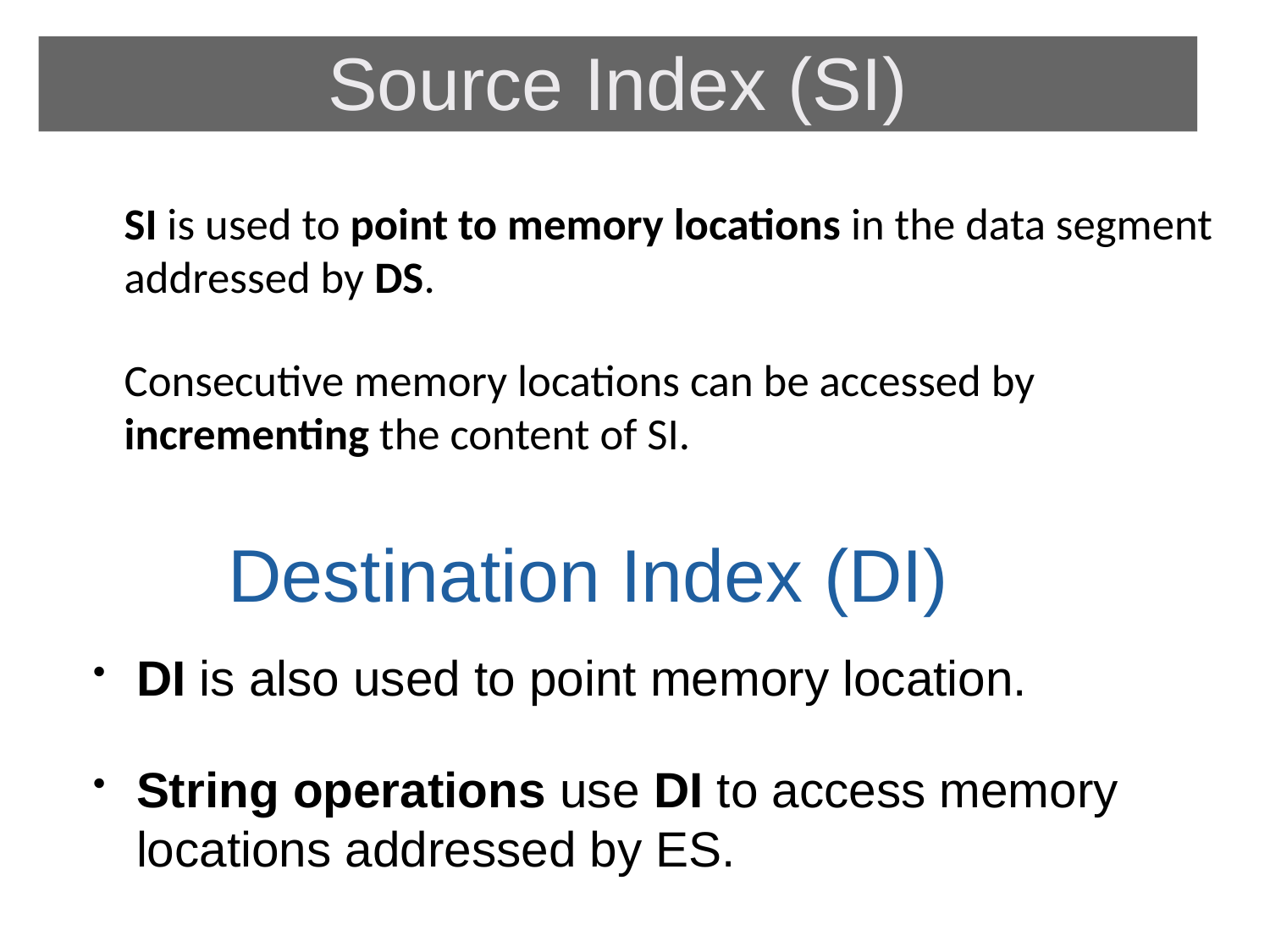

# Source Index (SI)
SI is used to point to memory locations in the data segment addressed by DS.
Consecutive memory locations can be accessed by incrementing the content of SI.
Destination Index (DI)
DI is also used to point memory location.
String operations use DI to access memory locations addressed by ES.